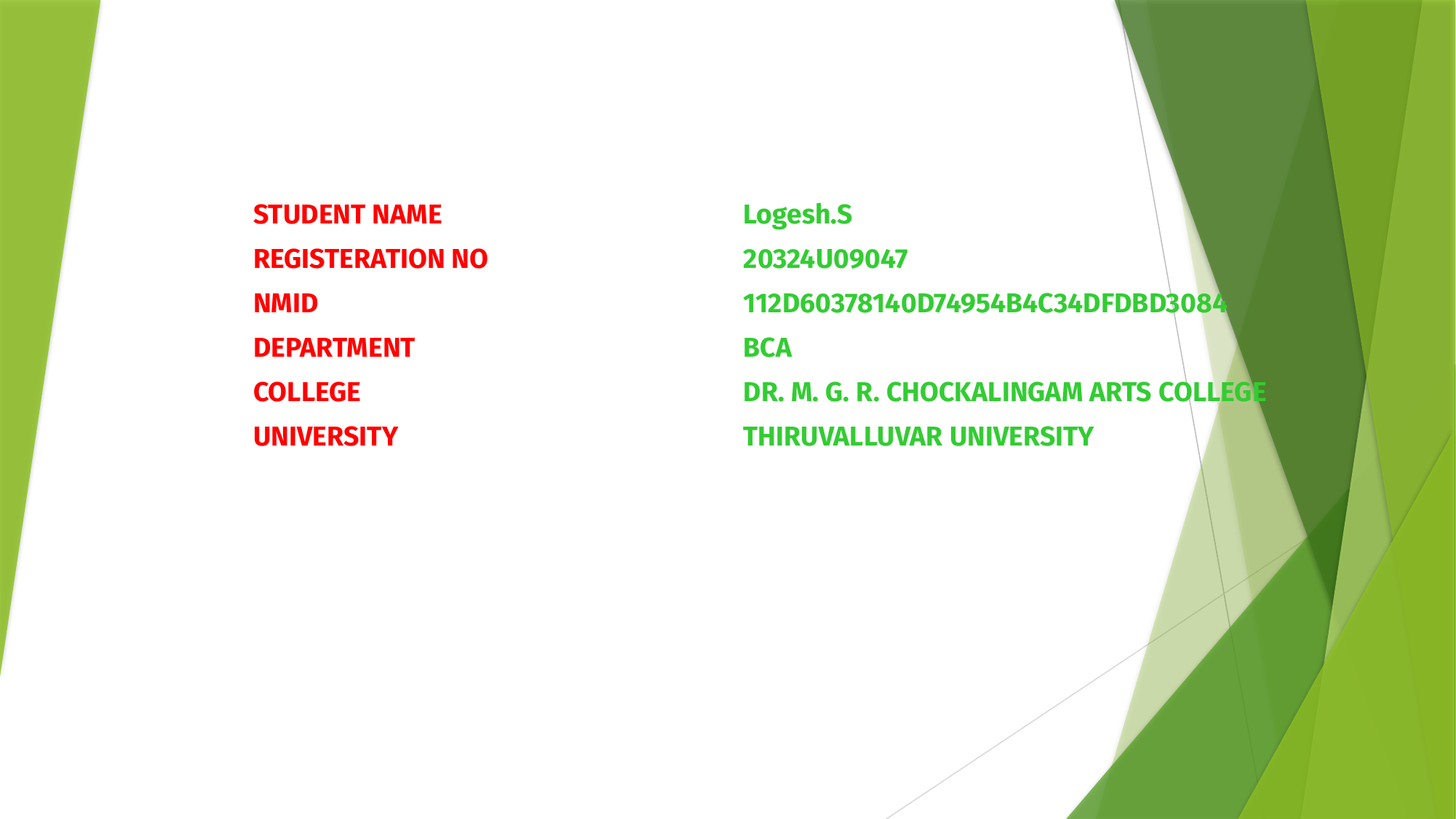

| STUDENT NAME | Logesh.S |
| --- | --- |
| REGISTERATION NO | 20324U09047 |
| NMID | 112D60378140D74954B4C34DFDBD3084 |
| DEPARTMENT | BCA |
| COLLEGE | DR. M. G. R. CHOCKALINGAM ARTS COLLEGE |
| UNIVERSITY | THIRUVALLUVAR UNIVERSITY |